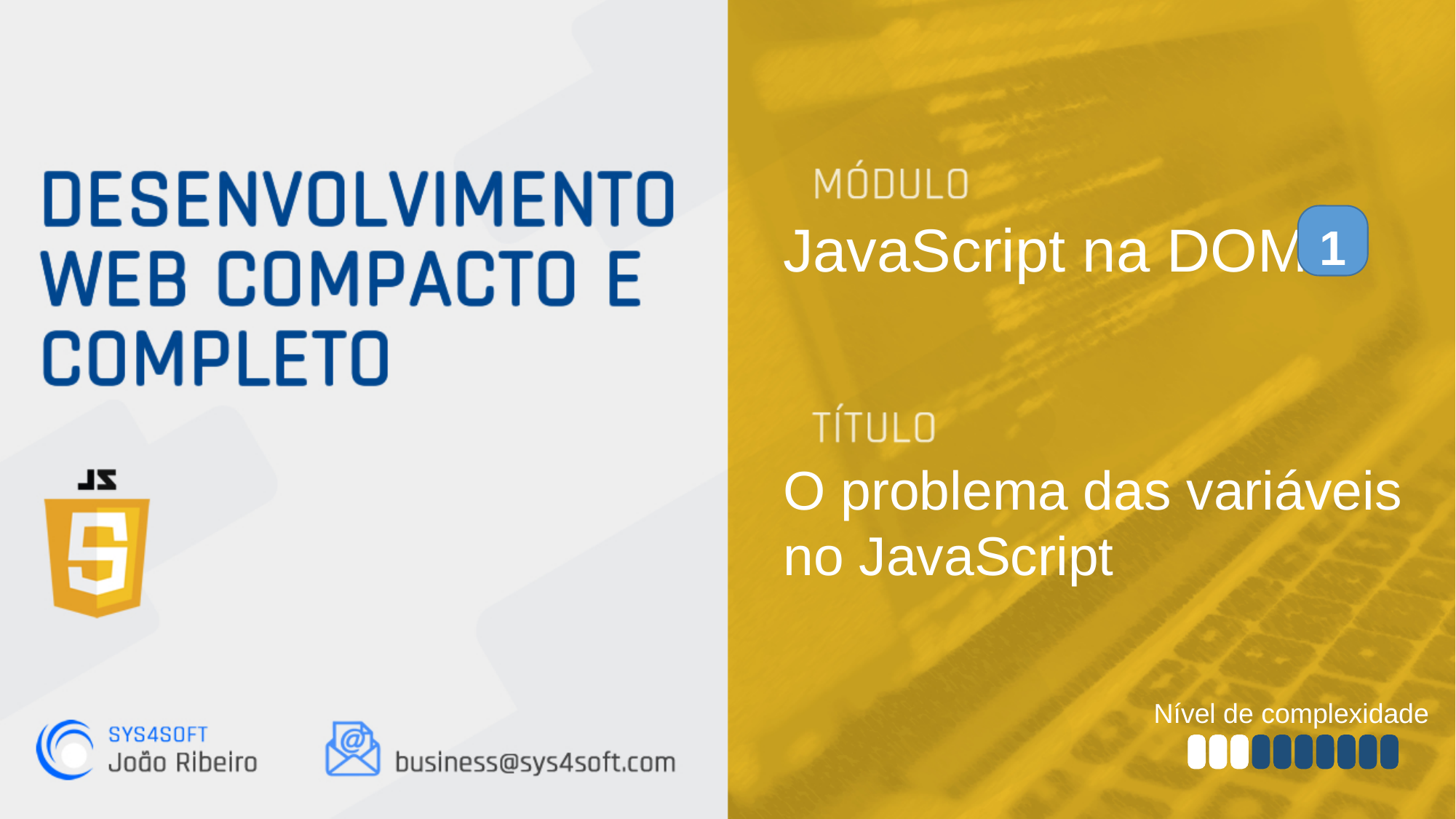

JavaScript na DOM
1
O problema das variáveis
no JavaScript
Nível de complexidade